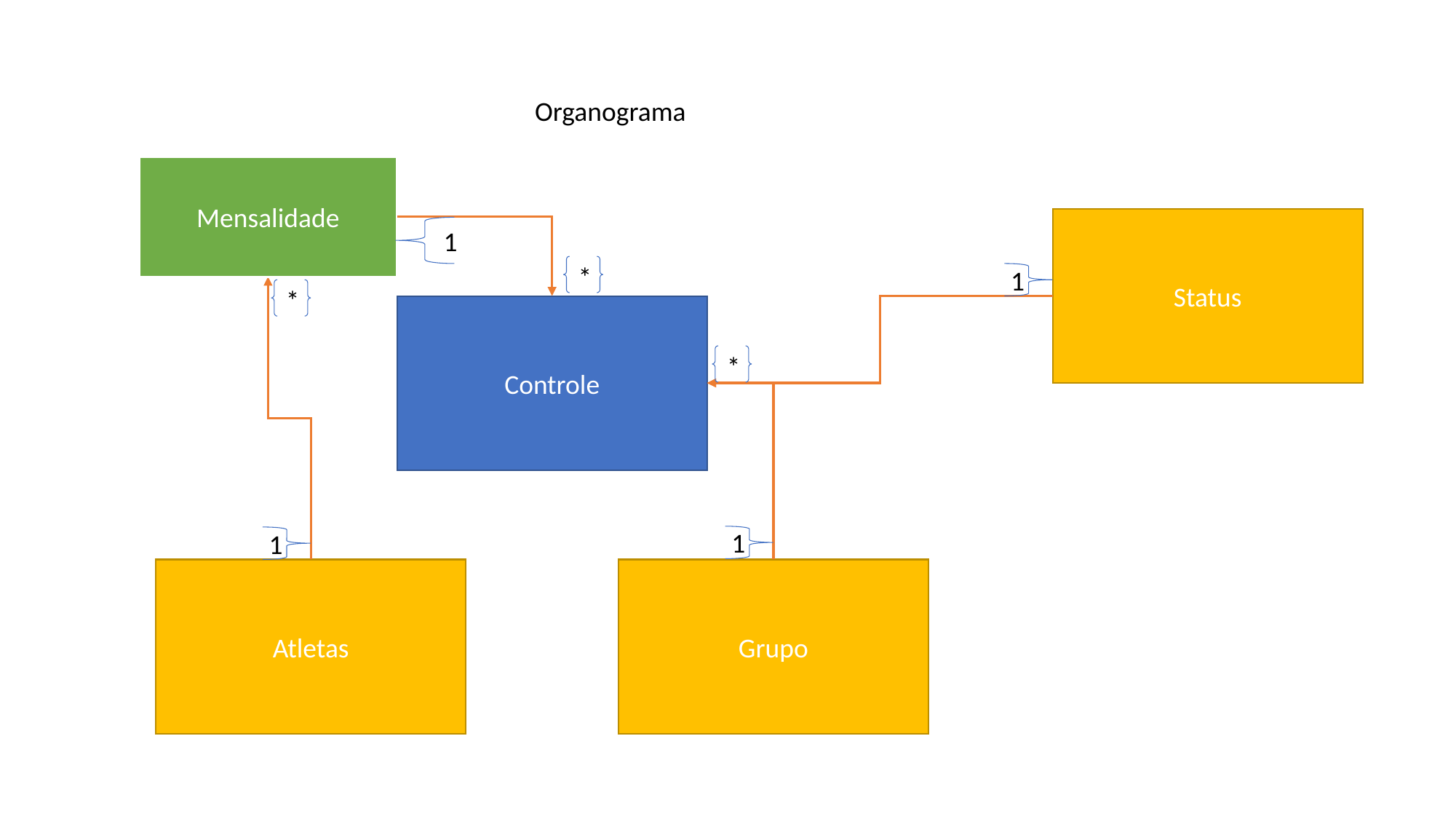

Organograma
Mensalidade
Status
1
*
1
*
Controle
*
1
1
Grupo
Atletas